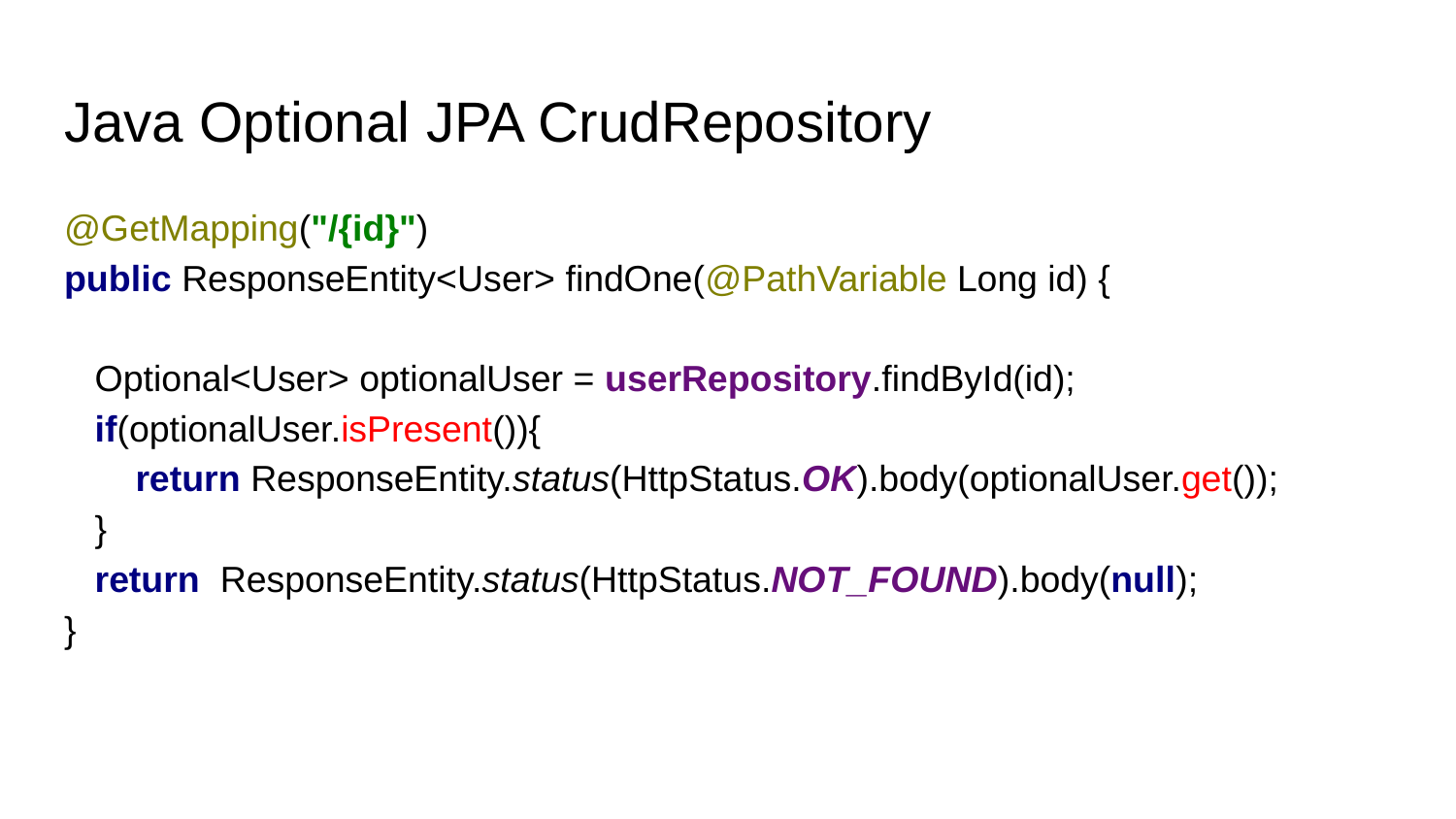

# Java Optional JPA CrudRepository
@GetMapping("/{id}")
public ResponseEntity<User> findOne(@PathVariable Long id) {

   Optional<User> optionalUser = userRepository.findById(id);
   if(optionalUser.isPresent()){
       return ResponseEntity.status(HttpStatus.OK).body(optionalUser.get());
   }
   return  ResponseEntity.status(HttpStatus.NOT_FOUND).body(null);
}